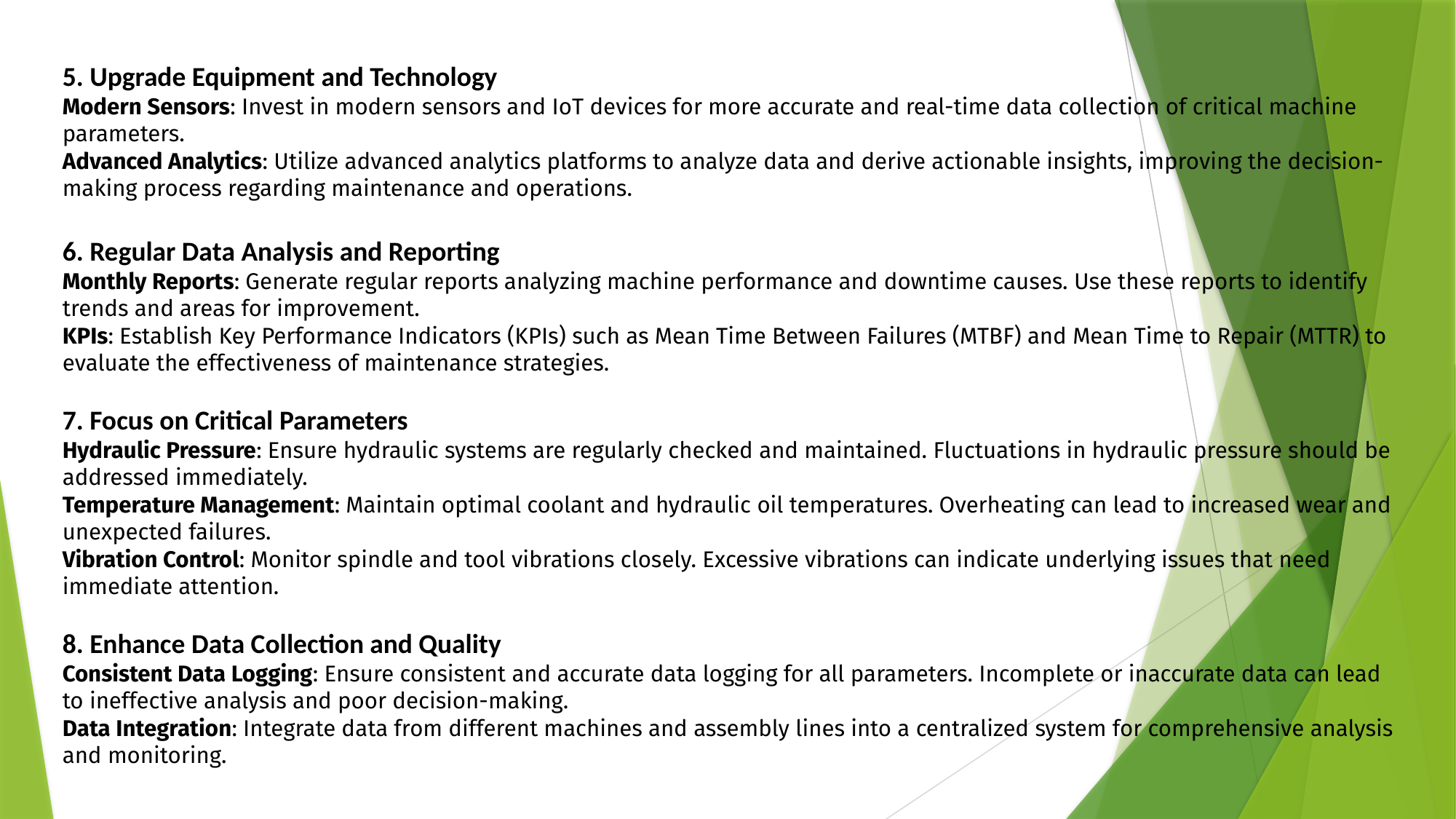

5. Upgrade Equipment and Technology
Modern Sensors: Invest in modern sensors and IoT devices for more accurate and real-time data collection of critical machine parameters.
Advanced Analytics: Utilize advanced analytics platforms to analyze data and derive actionable insights, improving the decision-making process regarding maintenance and operations.

6. Regular Data Analysis and Reporting
Monthly Reports: Generate regular reports analyzing machine performance and downtime causes. Use these reports to identify trends and areas for improvement.
KPIs: Establish Key Performance Indicators (KPIs) such as Mean Time Between Failures (MTBF) and Mean Time to Repair (MTTR) to evaluate the effectiveness of maintenance strategies.

7. Focus on Critical Parameters
Hydraulic Pressure: Ensure hydraulic systems are regularly checked and maintained. Fluctuations in hydraulic pressure should be addressed immediately.
Temperature Management: Maintain optimal coolant and hydraulic oil temperatures. Overheating can lead to increased wear and unexpected failures.
Vibration Control: Monitor spindle and tool vibrations closely. Excessive vibrations can indicate underlying issues that need immediate attention.

8. Enhance Data Collection and Quality
Consistent Data Logging: Ensure consistent and accurate data logging for all parameters. Incomplete or inaccurate data can lead to ineffective analysis and poor decision-making.
Data Integration: Integrate data from different machines and assembly lines into a centralized system for comprehensive analysis and monitoring.